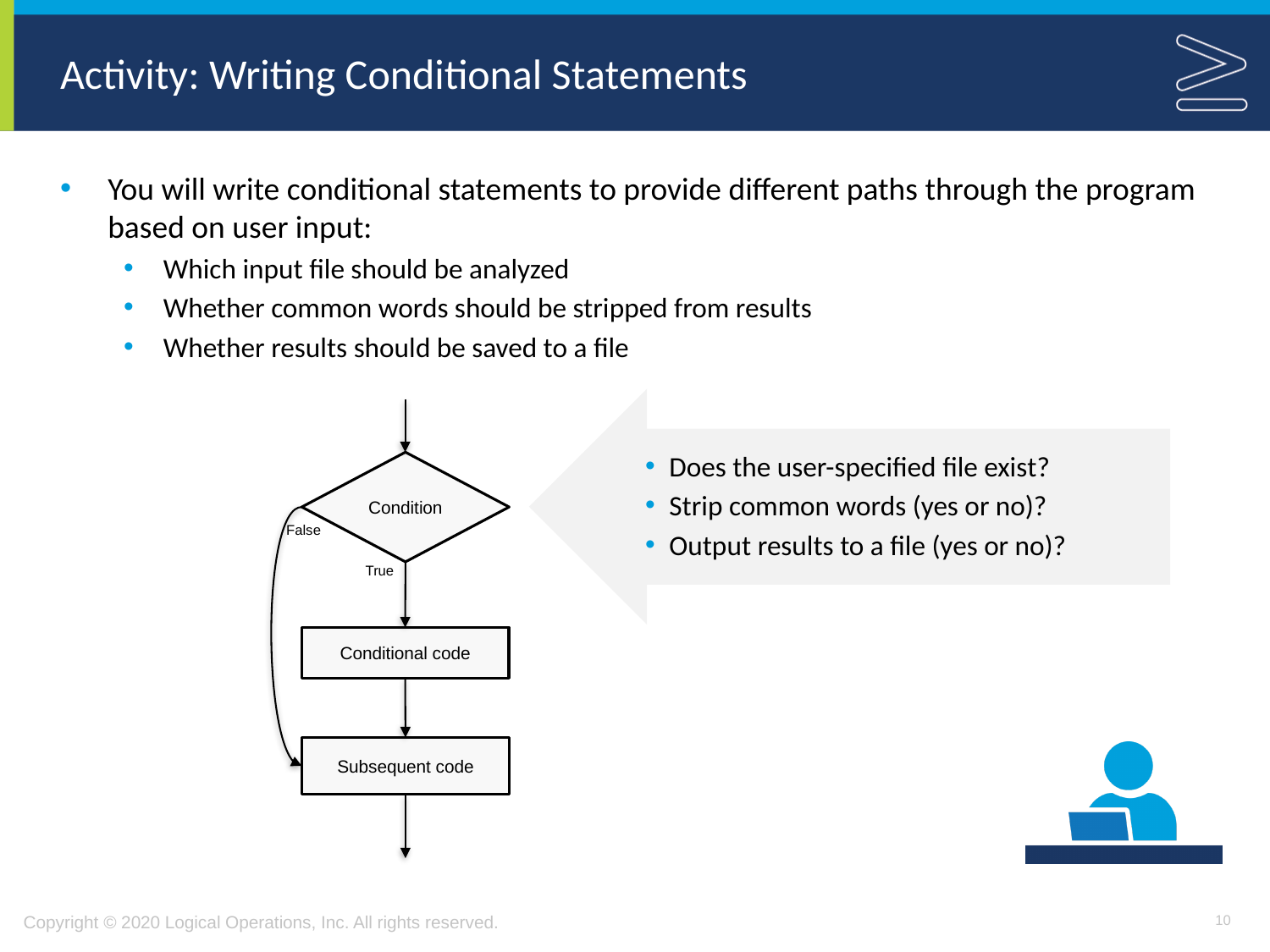

# Activity: Writing Conditional Statements
You will write conditional statements to provide different paths through the program based on user input:
Which input file should be analyzed
Whether common words should be stripped from results
Whether results should be saved to a file

Does the user-specified file exist?
Strip common words (yes or no)?
Output results to a file (yes or no)?
Condition
False
True
Conditional code
Subsequent code
10